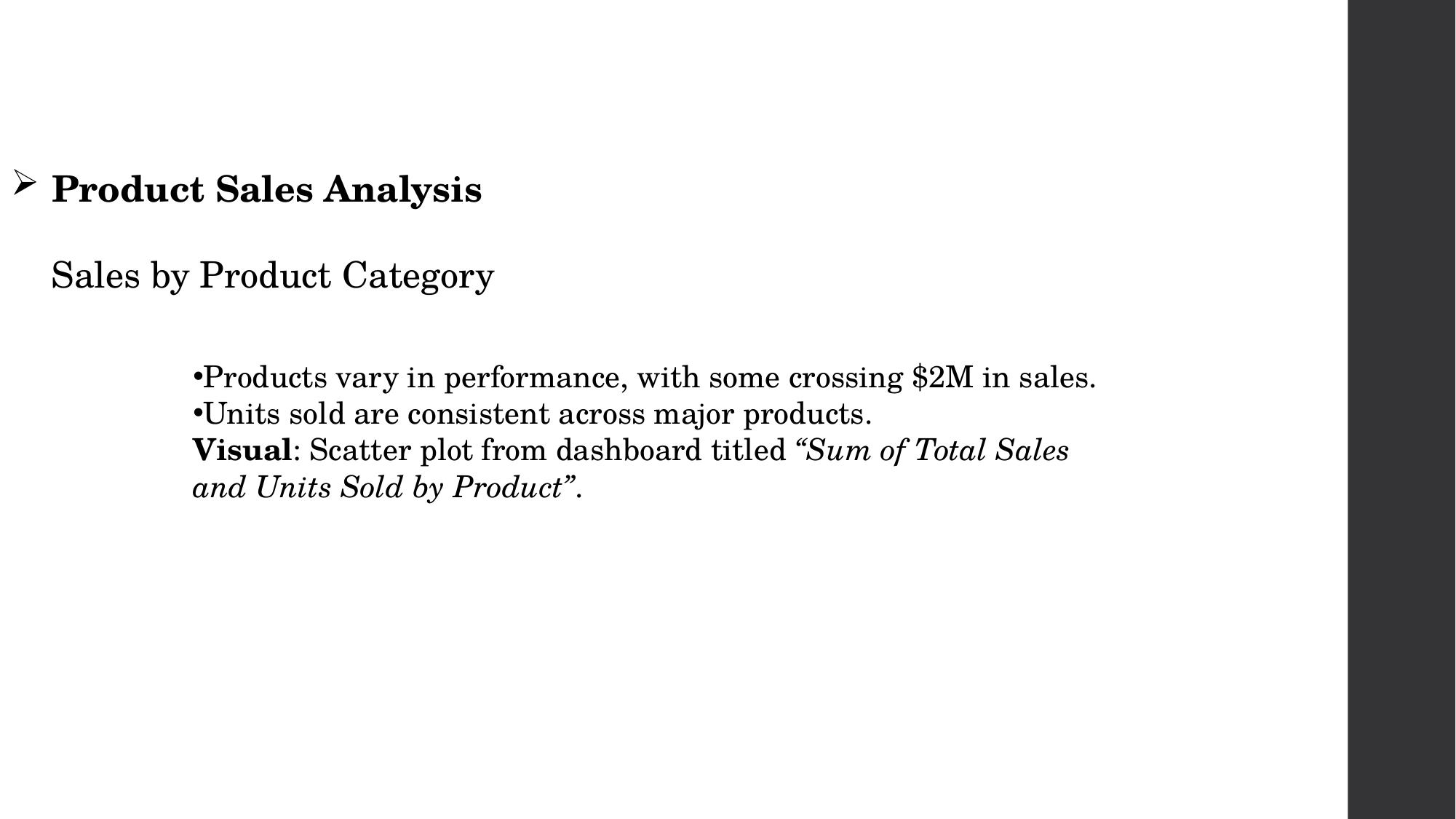

Product Sales Analysis
Sales by Product Category
Products vary in performance, with some crossing $2M in sales.
Units sold are consistent across major products.
Visual: Scatter plot from dashboard titled “Sum of Total Sales and Units Sold by Product”.